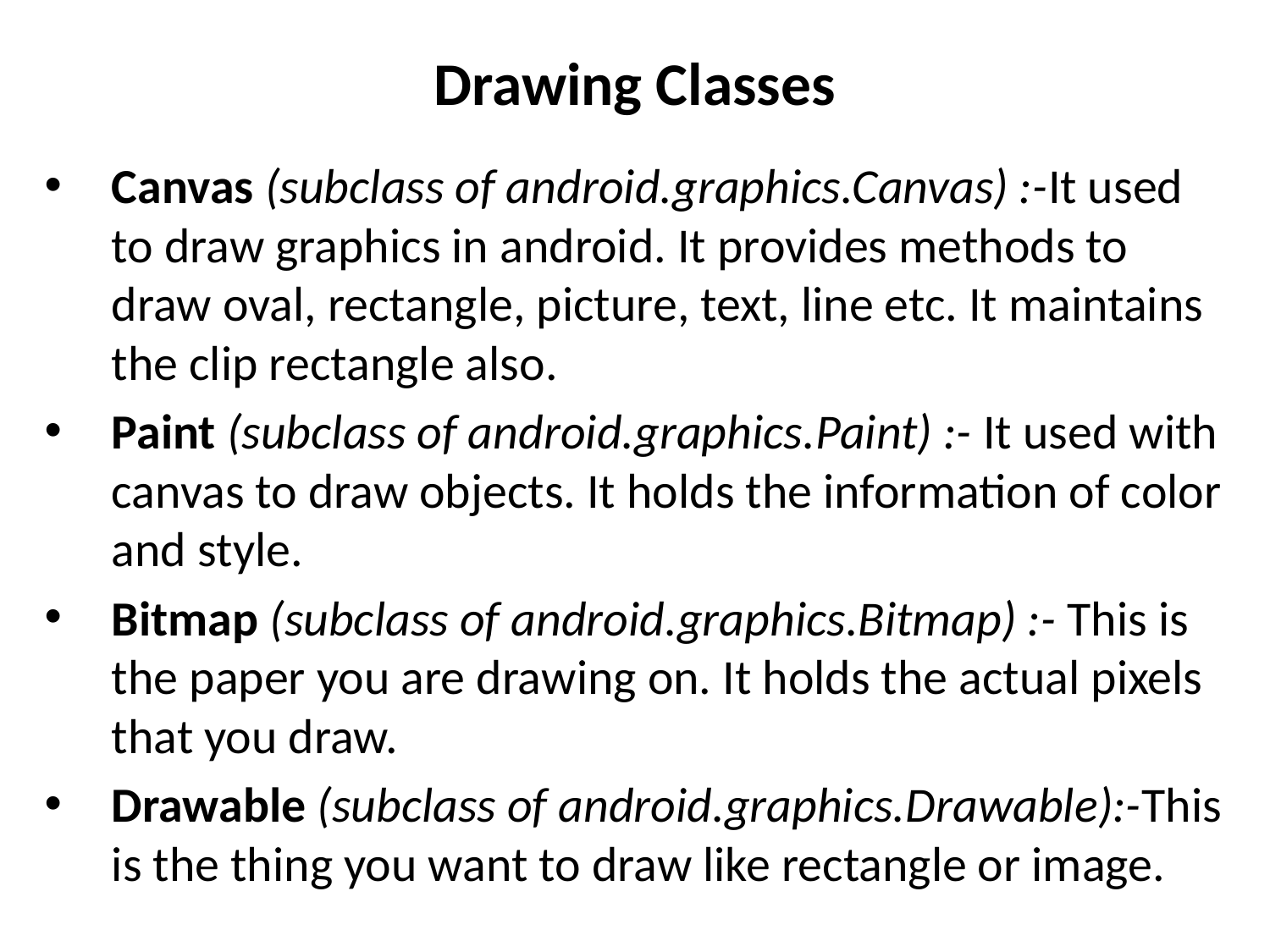

# Drawing Classes
Canvas (subclass of android.graphics.Canvas) :-It used to draw graphics in android. It provides methods to draw oval, rectangle, picture, text, line etc. It maintains the clip rectangle also.
Paint (subclass of android.graphics.Paint) :- It used with canvas to draw objects. It holds the information of color and style.
Bitmap (subclass of android.graphics.Bitmap) :- This is the paper you are drawing on. It holds the actual pixels that you draw.
Drawable (subclass of android.graphics.Drawable):-This is the thing you want to draw like rectangle or image.